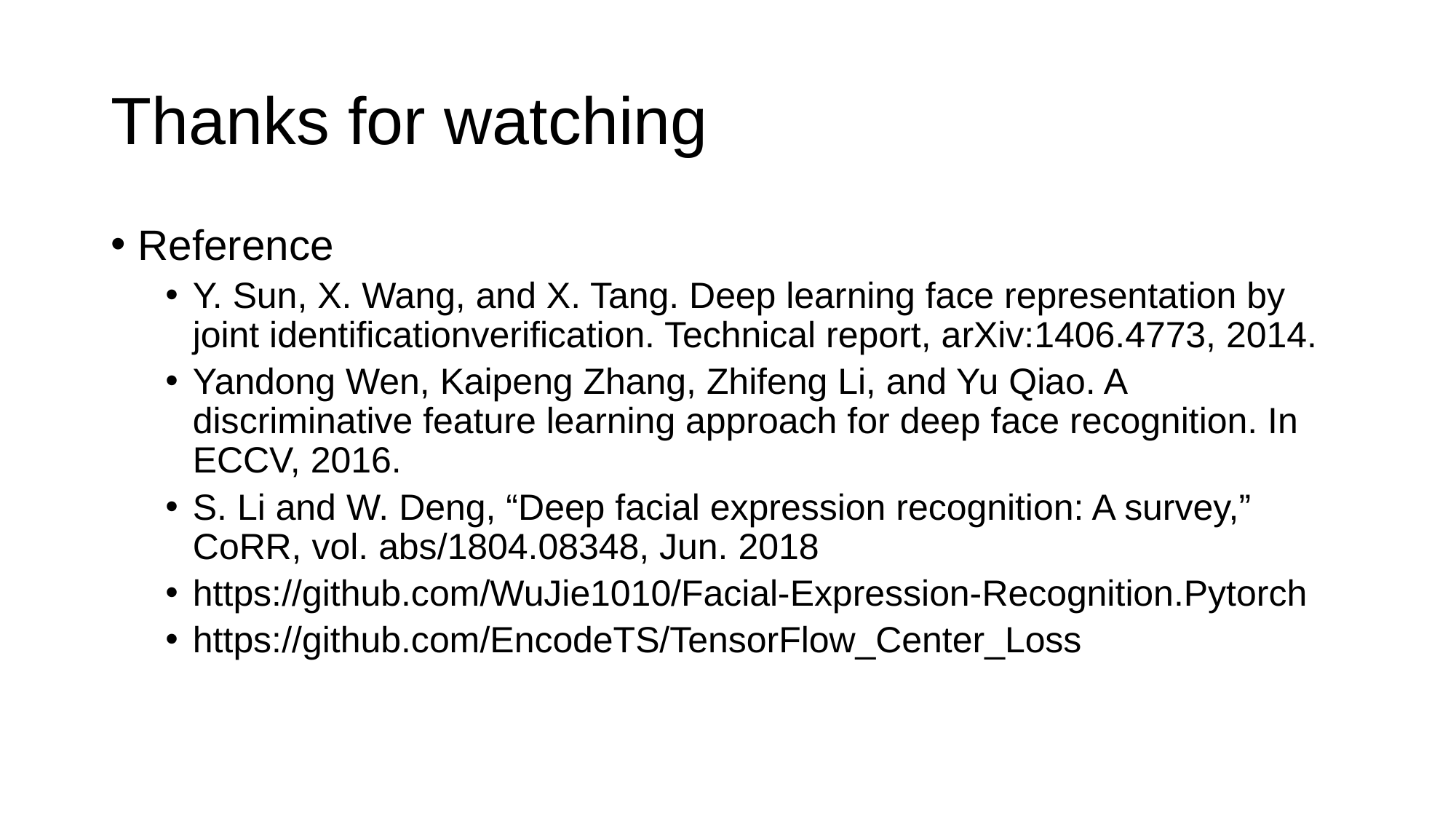

# Thanks for watching
Reference
Y. Sun, X. Wang, and X. Tang. Deep learning face representation by joint identificationverification. Technical report, arXiv:1406.4773, 2014.
Yandong Wen, Kaipeng Zhang, Zhifeng Li, and Yu Qiao. A discriminative feature learning approach for deep face recognition. In ECCV, 2016.
S. Li and W. Deng, “Deep facial expression recognition: A survey,” CoRR, vol. abs/1804.08348, Jun. 2018
https://github.com/WuJie1010/Facial-Expression-Recognition.Pytorch
https://github.com/EncodeTS/TensorFlow_Center_Loss